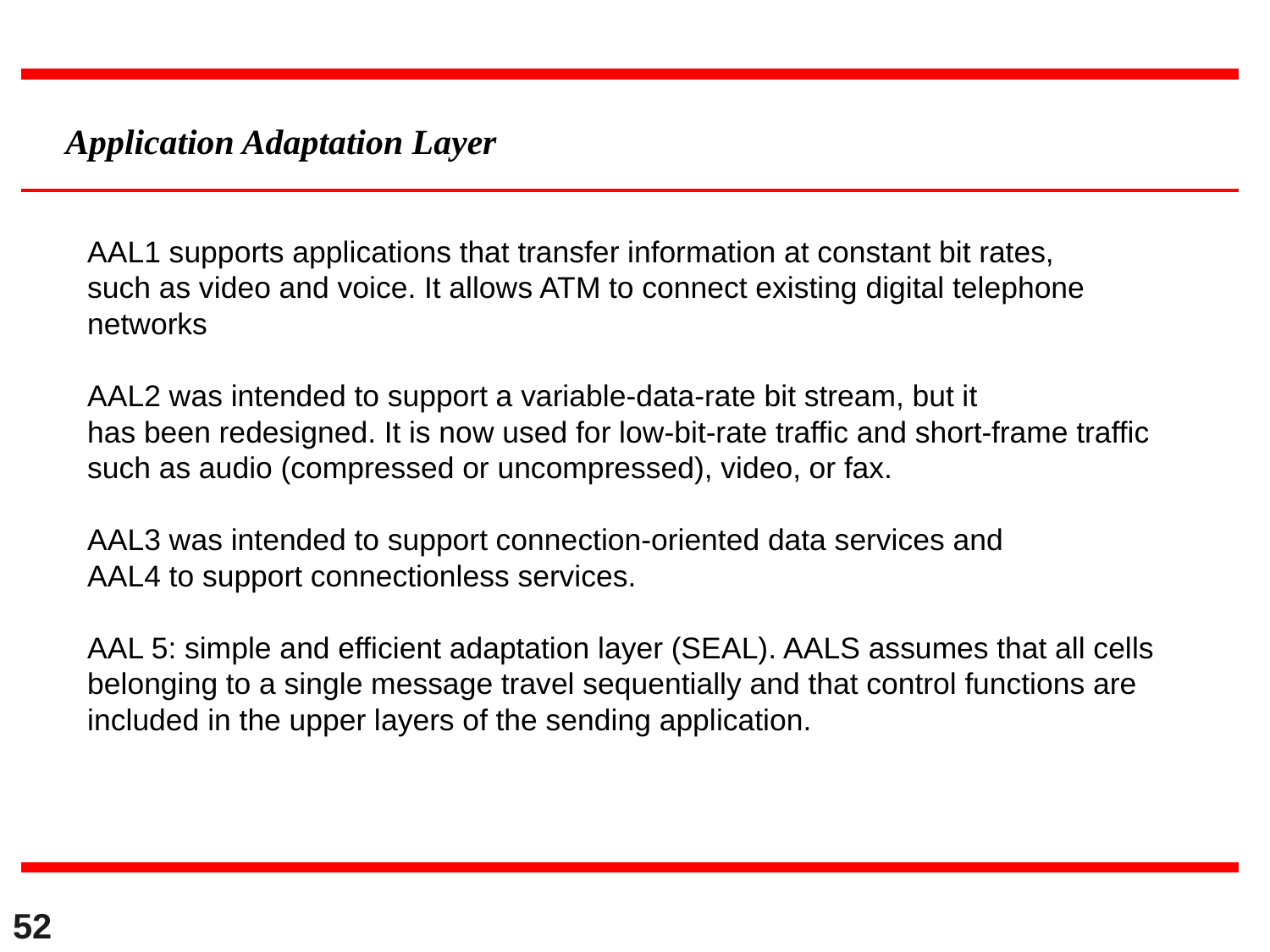

Application Adaptation Layer
AAL1 supports applications that transfer information at constant bit rates,
such as video and voice. It allows ATM to connect existing digital telephone networks

AAL2 was intended to support a variable-data-rate bit stream, but it
has been redesigned. It is now used for low-bit-rate traffic and short-frame traffic such as audio (compressed or uncompressed), video, or fax.

AAL3 was intended to support connection-oriented data services and
AAL4 to support connectionless services.

AAL 5: simple and efficient adaptation layer (SEAL). AALS assumes that all cells belonging to a single message travel sequentially and that control functions are included in the upper layers of the sending application.

52